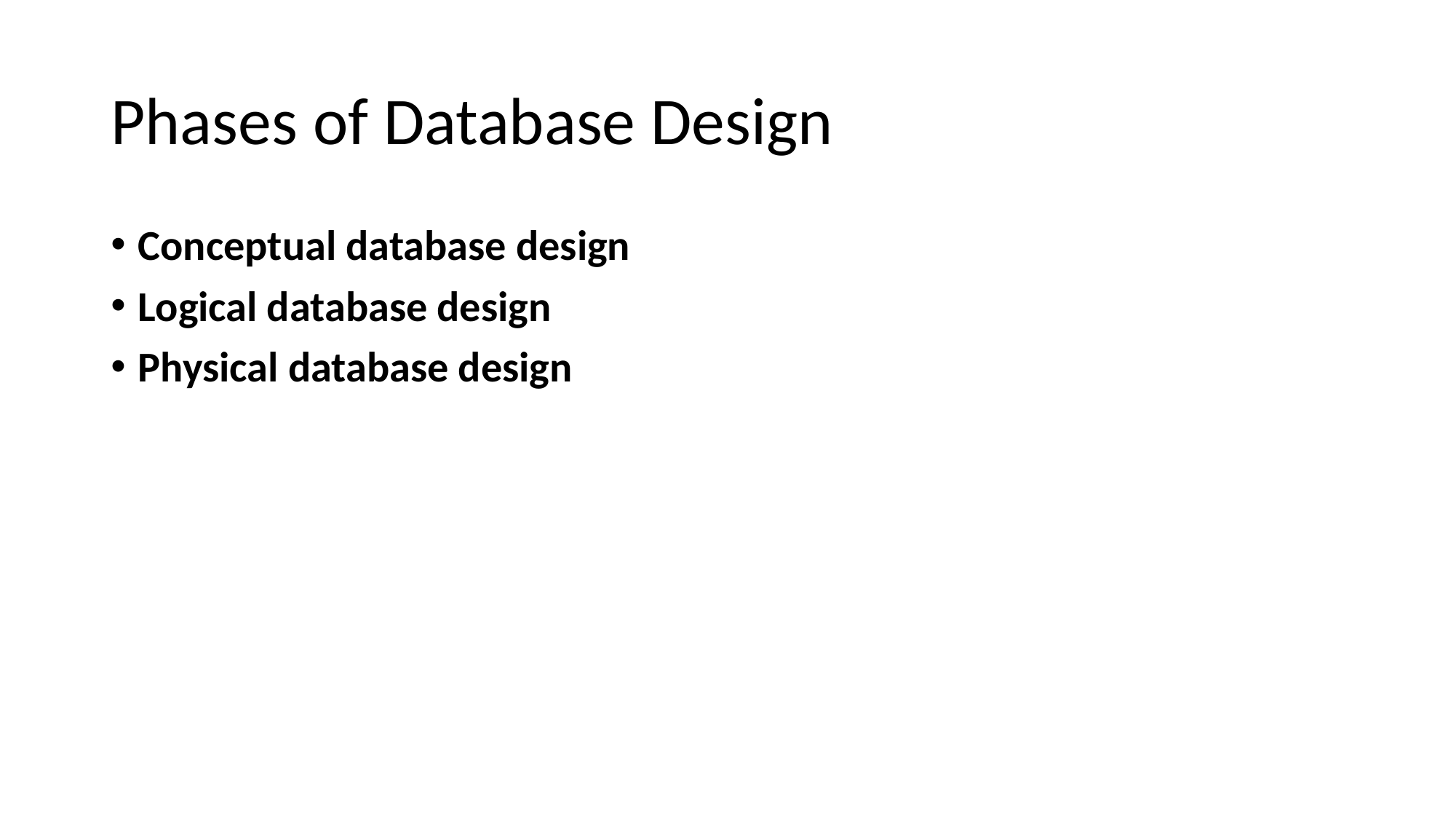

# Phases of Database Design
Conceptual database design
Logical database design
Physical database design